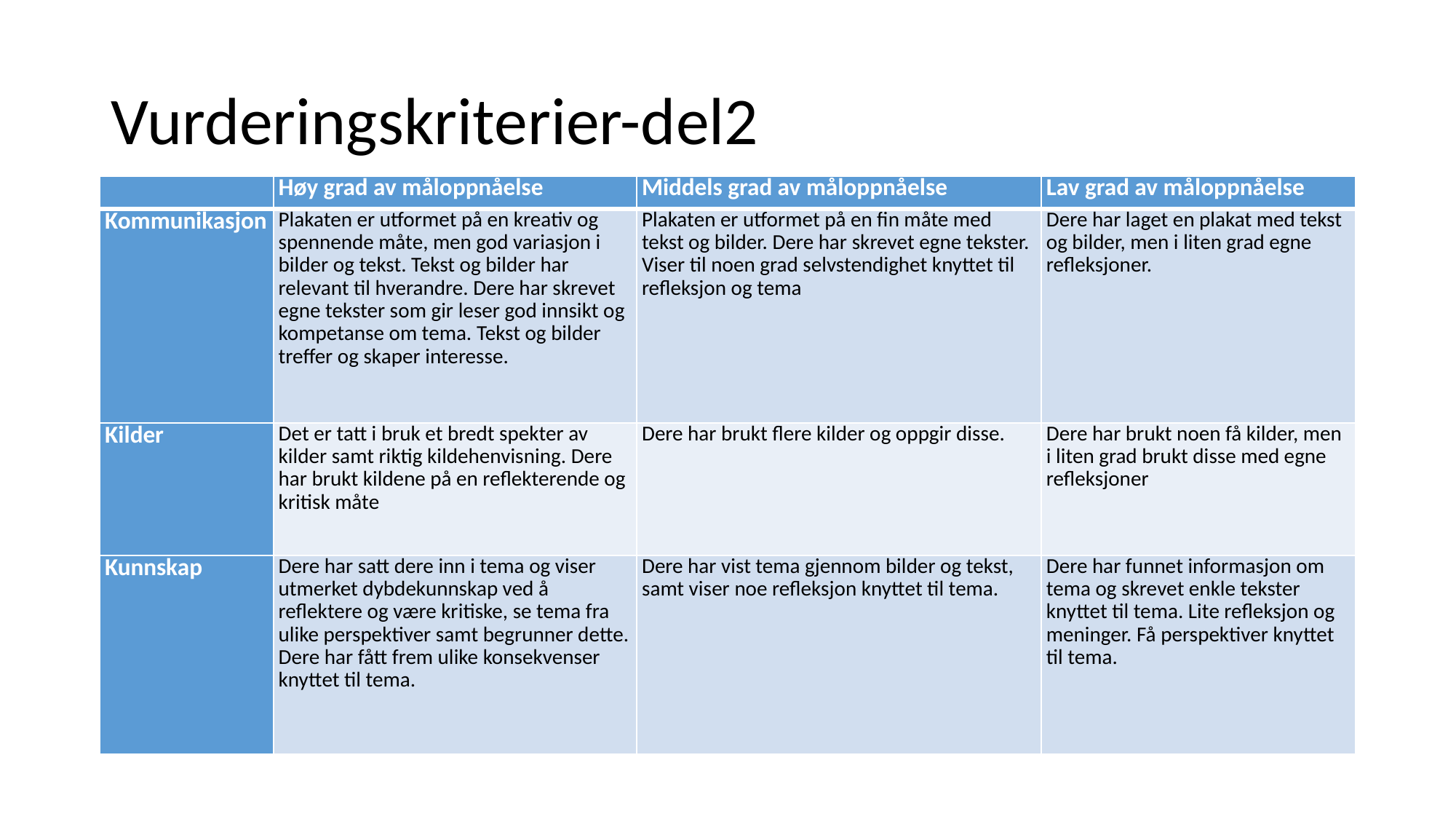

# Vurderingskriterier-del2
|  | Høy grad av måloppnåelse | Middels grad av måloppnåelse | Lav grad av måloppnåelse |
| --- | --- | --- | --- |
| Kommunikasjon | Plakaten er utformet på en kreativ og spennende måte, men god variasjon i bilder og tekst. Tekst og bilder har relevant til hverandre. Dere har skrevet egne tekster som gir leser god innsikt og kompetanse om tema. Tekst og bilder treffer og skaper interesse. | Plakaten er utformet på en fin måte med tekst og bilder. Dere har skrevet egne tekster. Viser til noen grad selvstendighet knyttet til refleksjon og tema | Dere har laget en plakat med tekst og bilder, men i liten grad egne refleksjoner. |
| Kilder | Det er tatt i bruk et bredt spekter av kilder samt riktig kildehenvisning. Dere har brukt kildene på en reflekterende og kritisk måte | Dere har brukt flere kilder og oppgir disse. | Dere har brukt noen få kilder, men i liten grad brukt disse med egne refleksjoner |
| Kunnskap | Dere har satt dere inn i tema og viser utmerket dybdekunnskap ved å reflektere og være kritiske, se tema fra ulike perspektiver samt begrunner dette. Dere har fått frem ulike konsekvenser knyttet til tema. | Dere har vist tema gjennom bilder og tekst, samt viser noe refleksjon knyttet til tema. | Dere har funnet informasjon om tema og skrevet enkle tekster knyttet til tema. Lite refleksjon og meninger. Få perspektiver knyttet til tema. |